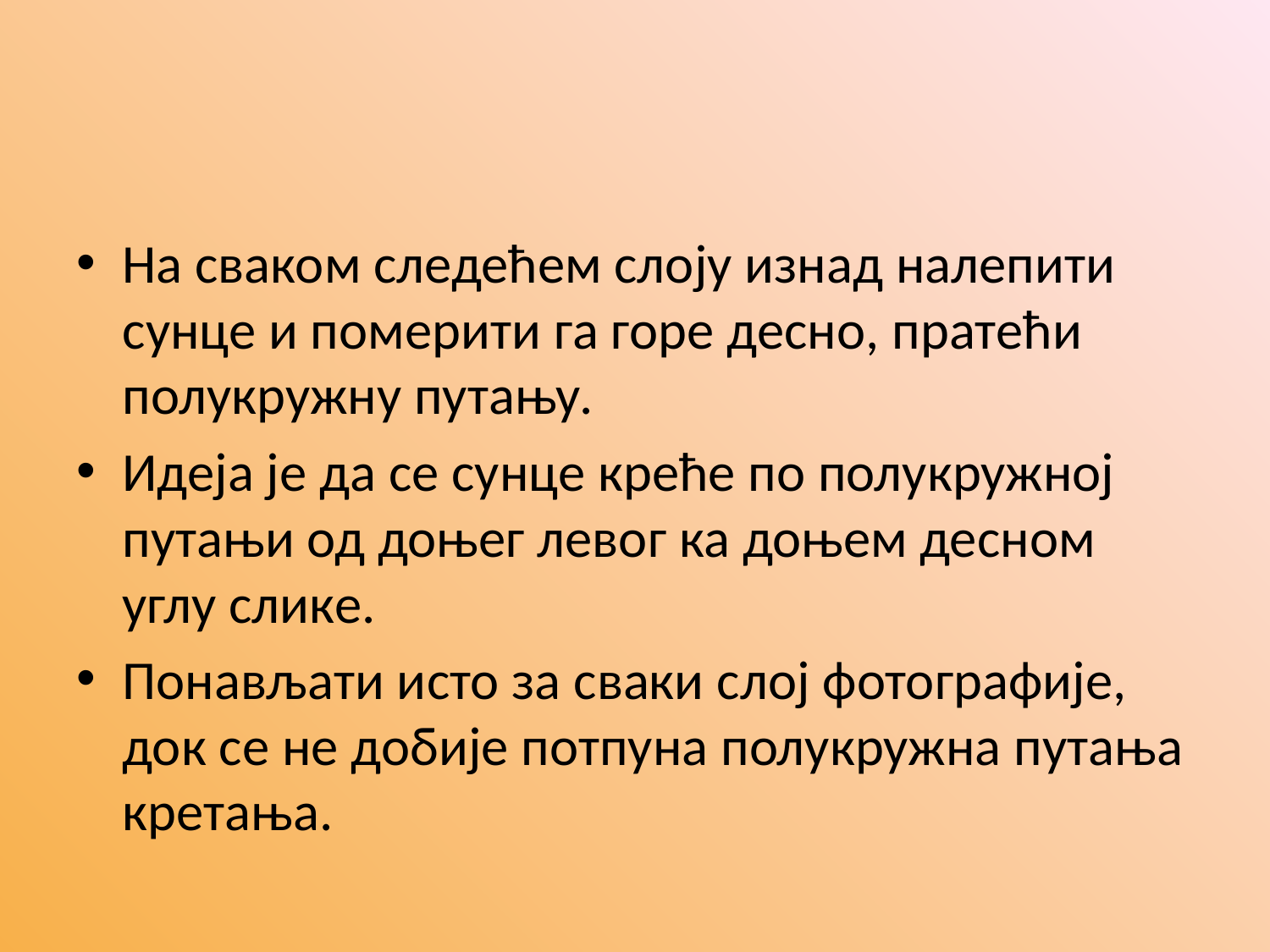

#
На сваком следећем слоју изнад налепити сунце и померити га горе десно, пратећи полукружну путању.
Идеја је да се сунце креће по полукружној путањи од доњег левог ка доњем десном углу слике.
Понављати исто за сваки слој фотографије, док се не добије потпуна полукружна путања кретања.